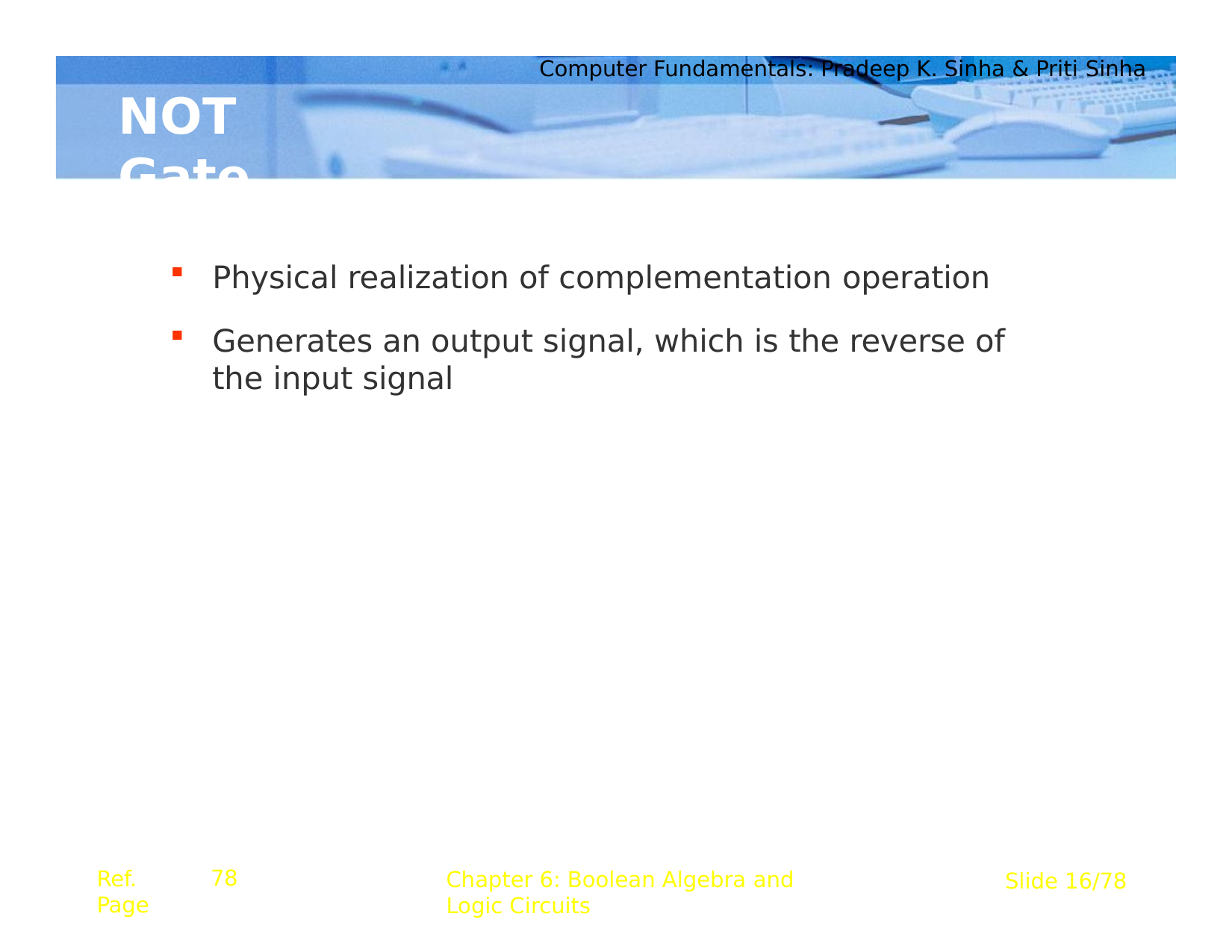

Computer Fundamentals: Pradeep K. Sinha & Priti Sinha
# NOT Gate
Physical realization of complementation operation
Generates an output signal, which is the reverse of  the input signal
78
Ref. Page
Chapter 6: Boolean Algebra and Logic Circuits
Slide 16/78